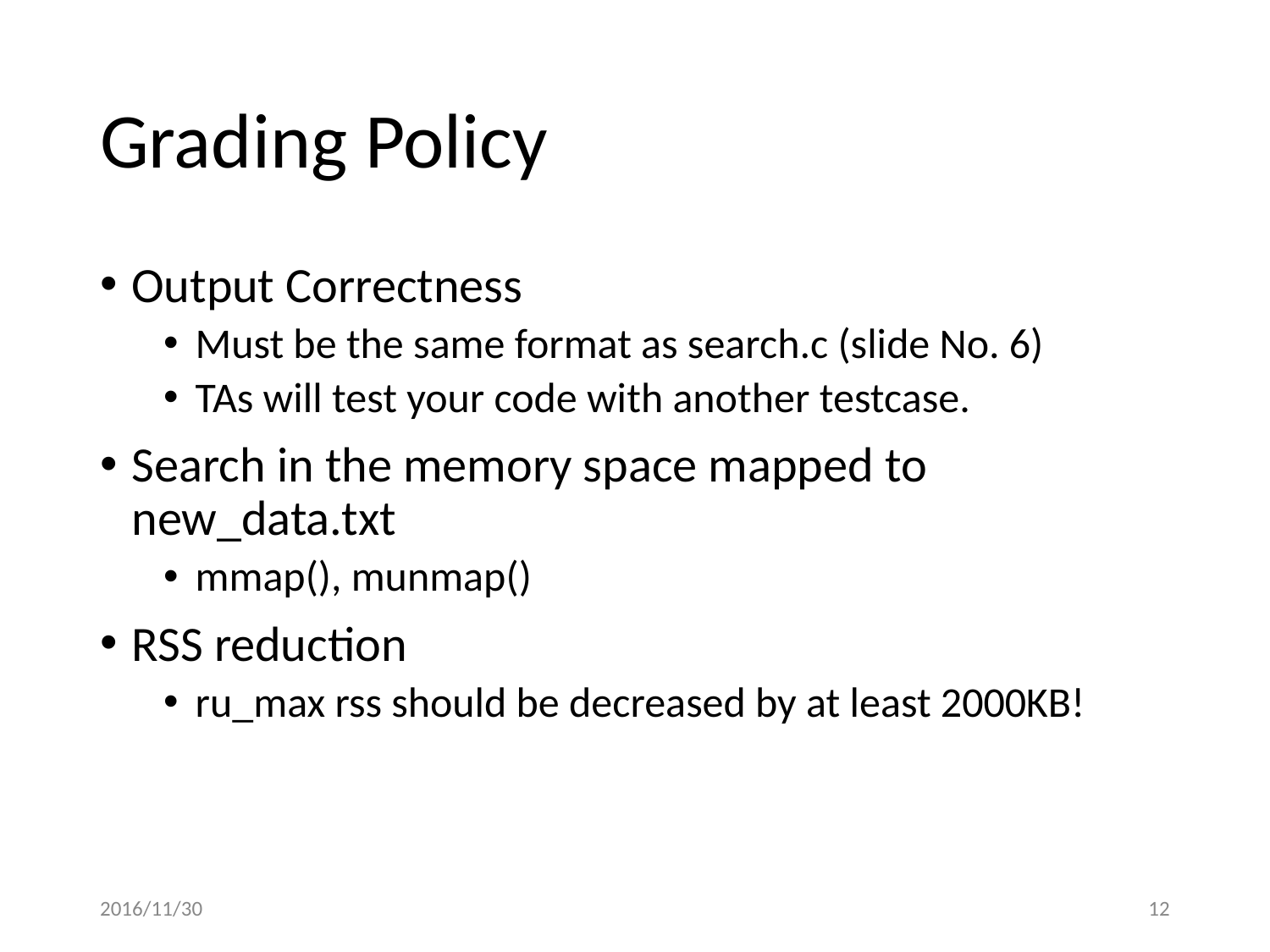

# Grading Policy
Output Correctness
Must be the same format as search.c (slide No. 6)
TAs will test your code with another testcase.
Search in the memory space mapped to new_data.txt
mmap(), munmap()
RSS reduction
ru_max rss should be decreased by at least 2000KB!

2016/11/30
12